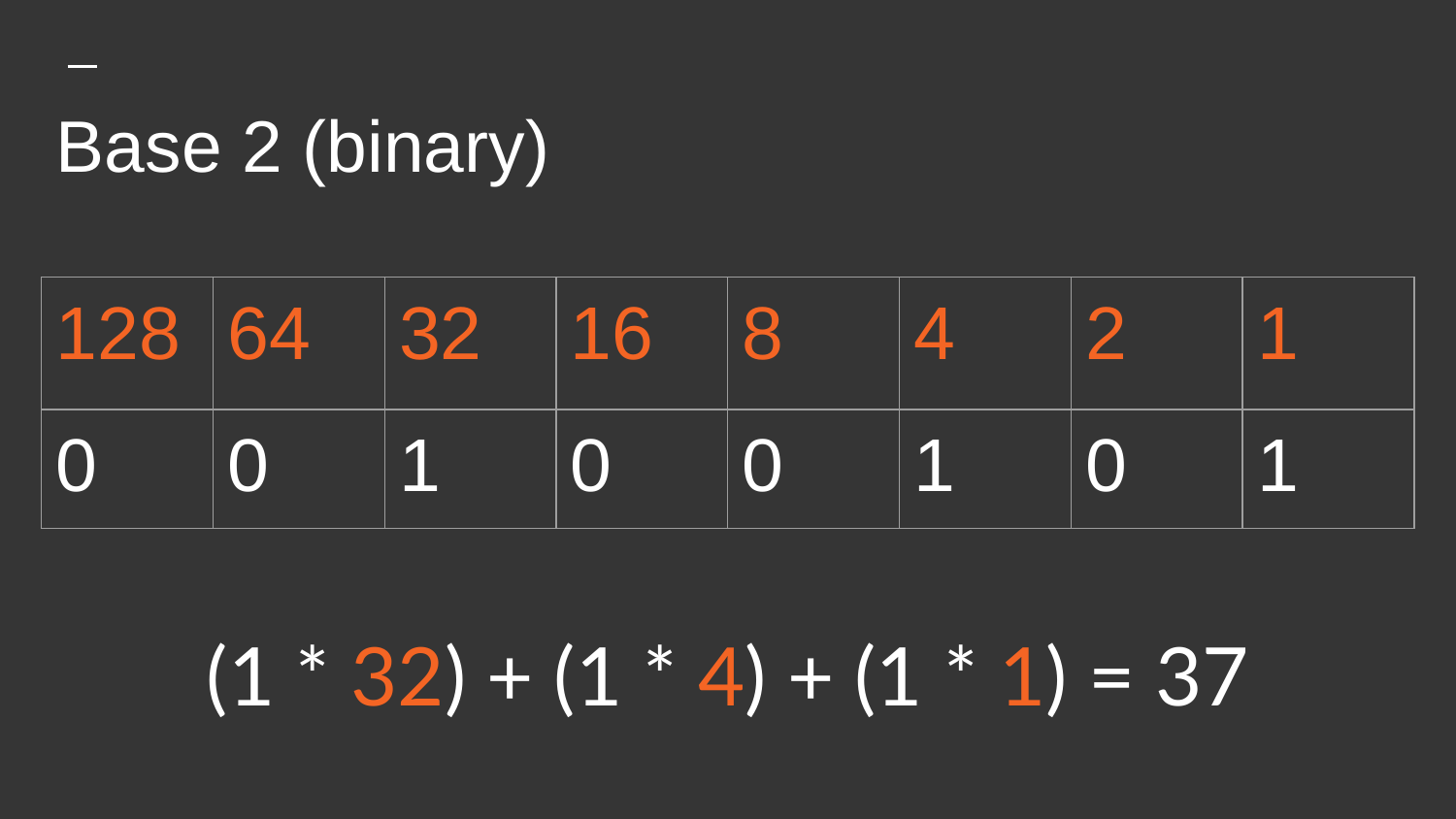

# Base 2 (binary)
| 128 | 64 | 32 | 16 | 8 | 4 | 2 | 1 |
| --- | --- | --- | --- | --- | --- | --- | --- |
| 0 | 0 | 1 | 0 | 0 | 1 | 0 | 1 |
(1 * 32) + (1 * 4) + (1 * 1) = 37